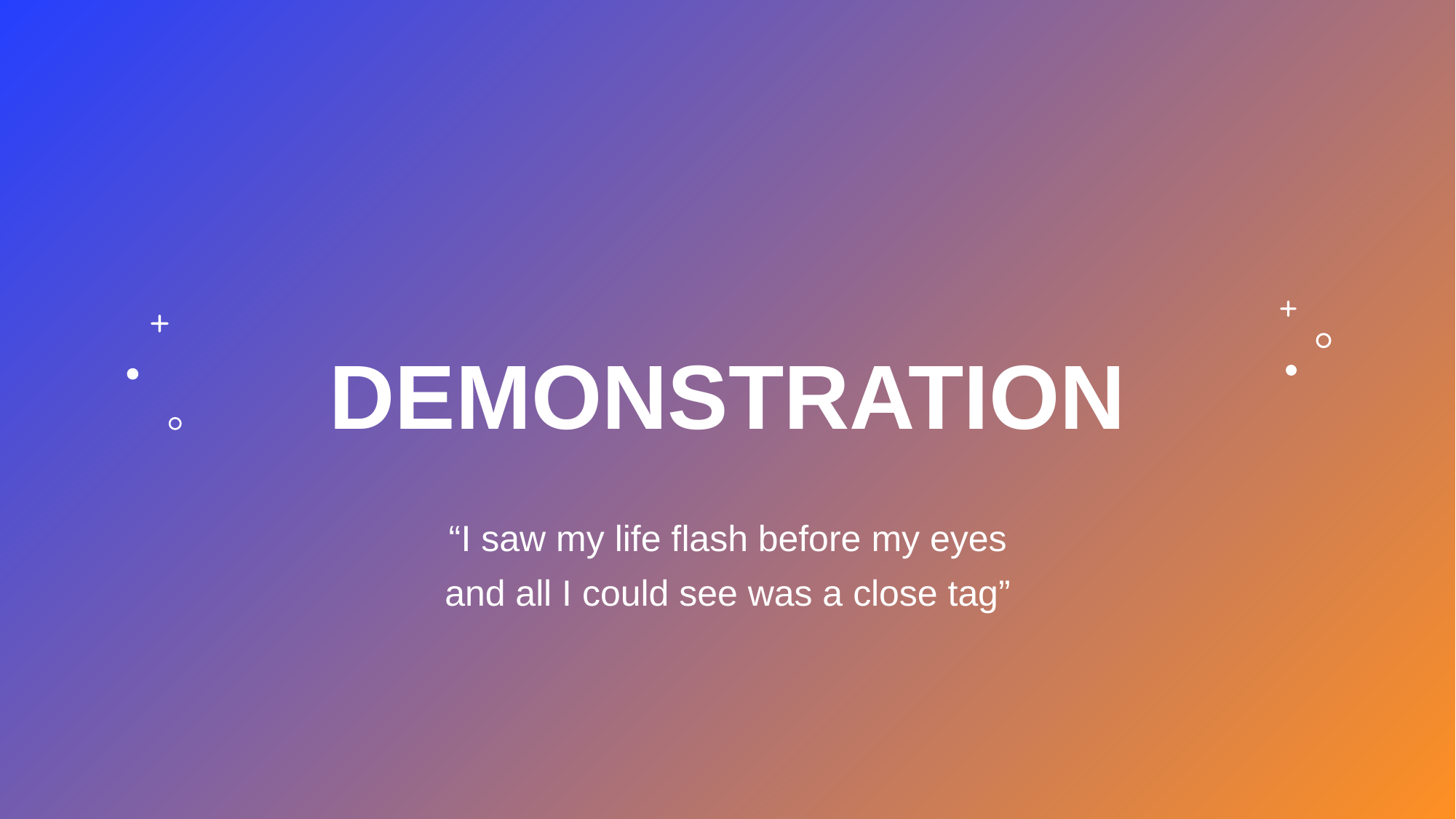

# demonstration
“I saw my life flash before my eyes
and all I could see was a close tag”